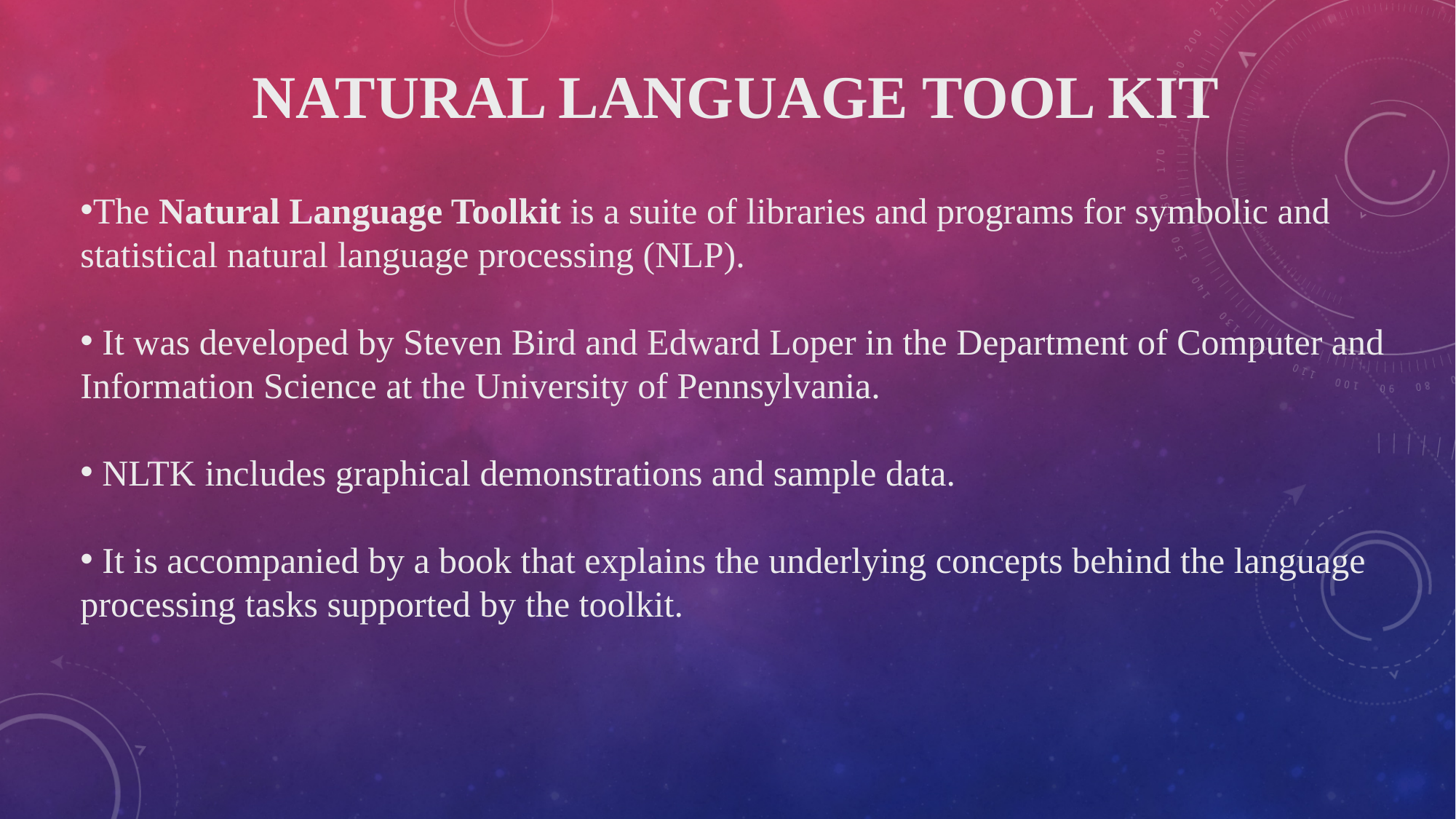

NATURAL LANGUAGE TOOL KIT
The Natural Language Toolkit is a suite of libraries and programs for symbolic and statistical natural language processing (NLP).

 It was developed by Steven Bird and Edward Loper in the Department of Computer and Information Science at the University of Pennsylvania.

 NLTK includes graphical demonstrations and sample data.

 It is accompanied by a book that explains the underlying concepts behind the language processing tasks supported by the toolkit.